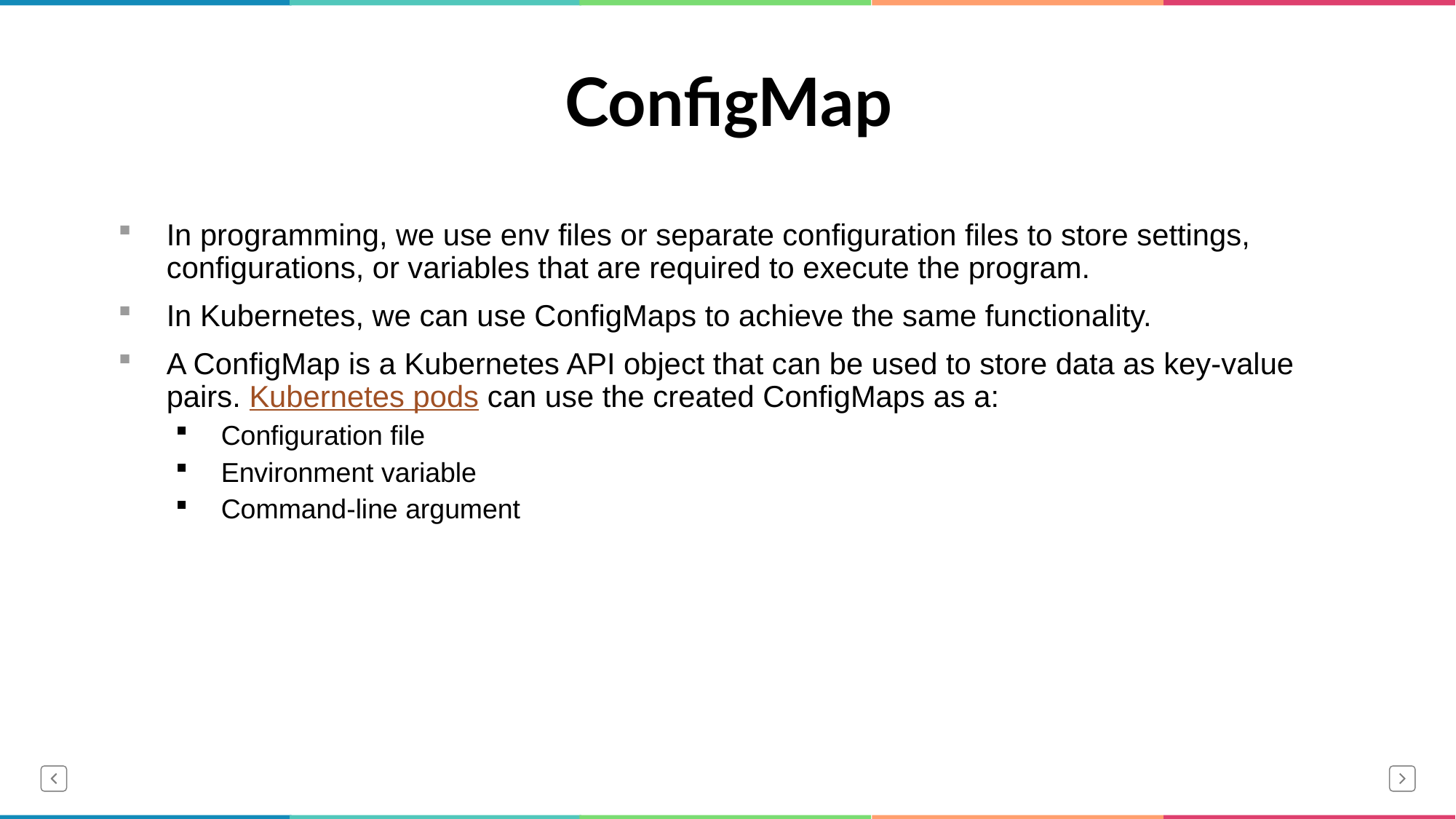

# ConfigMap

In programming, we use env files or separate configuration files to store settings, configurations, or variables that are required to execute the program.
In Kubernetes, we can use ConfigMaps to achieve the same functionality.
A ConfigMap is a Kubernetes API object that can be used to store data as key-value pairs. Kubernetes pods can use the created ConfigMaps as a:
Configuration file
Environment variable
Command-line argument